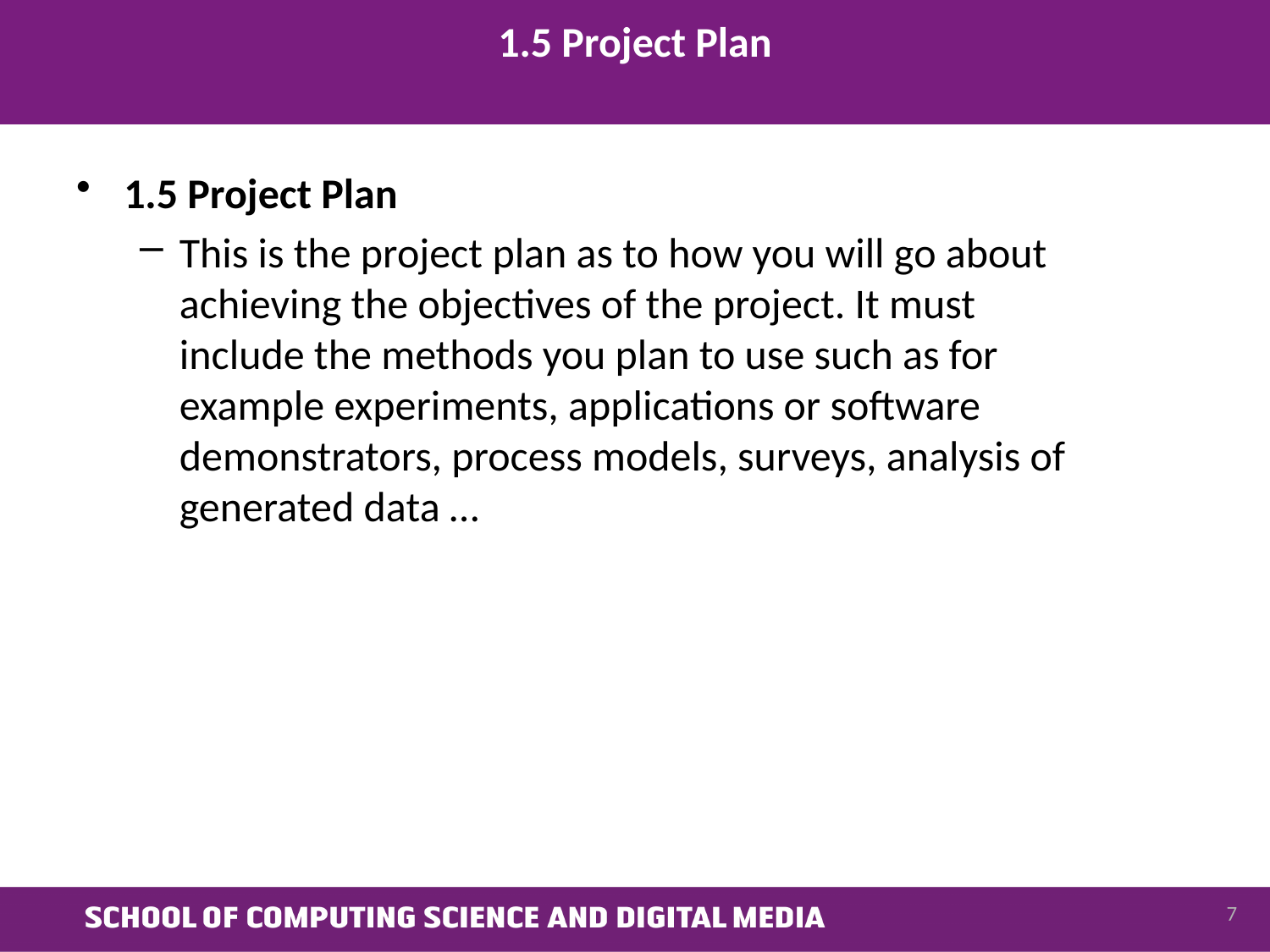

# 1.5 Project Plan
1.5 Project Plan
This is the project plan as to how you will go about achieving the objectives of the project. It must include the methods you plan to use such as for example experiments, applications or software demonstrators, process models, surveys, analysis of generated data …
7